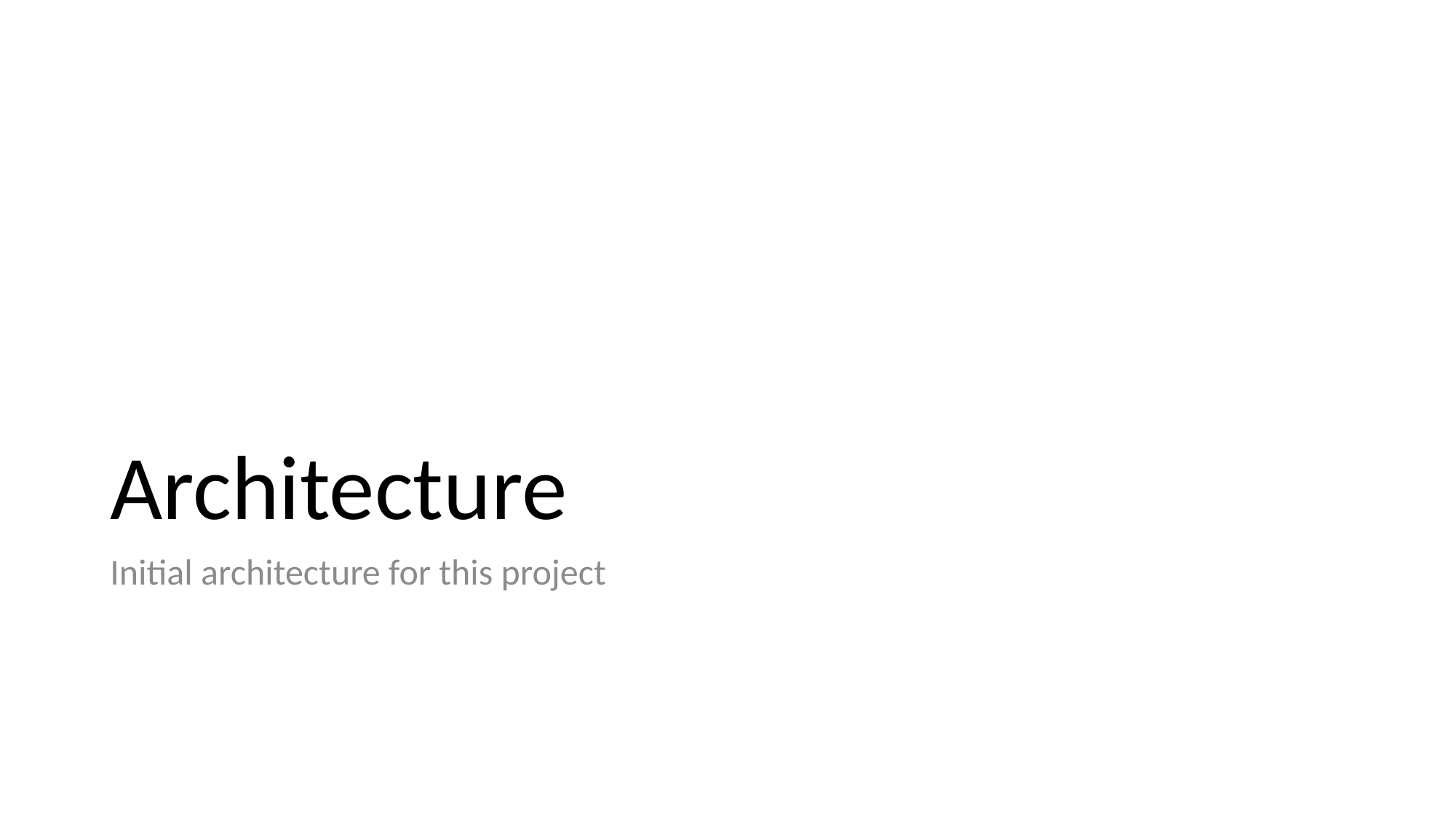

# Architecture
Initial architecture for this project